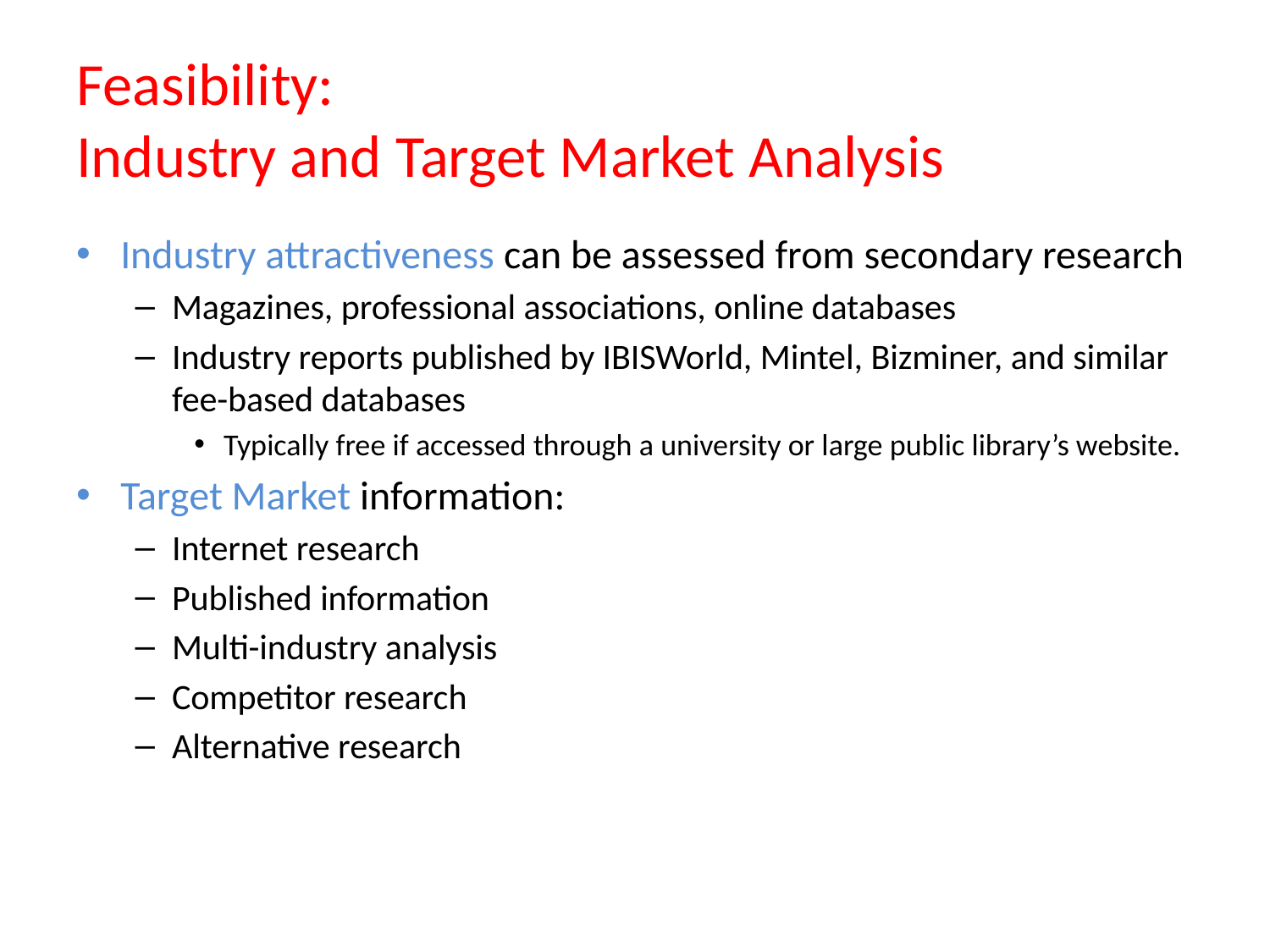

# Feasibility: Industry and Target Market Analysis
Industry attractiveness can be assessed from secondary research
Magazines, professional associations, online databases
Industry reports published by IBISWorld, Mintel, Bizminer, and similar fee-based databases
Typically free if accessed through a university or large public library’s website.
Target Market information:
Internet research
Published information
Multi-industry analysis
Competitor research
Alternative research